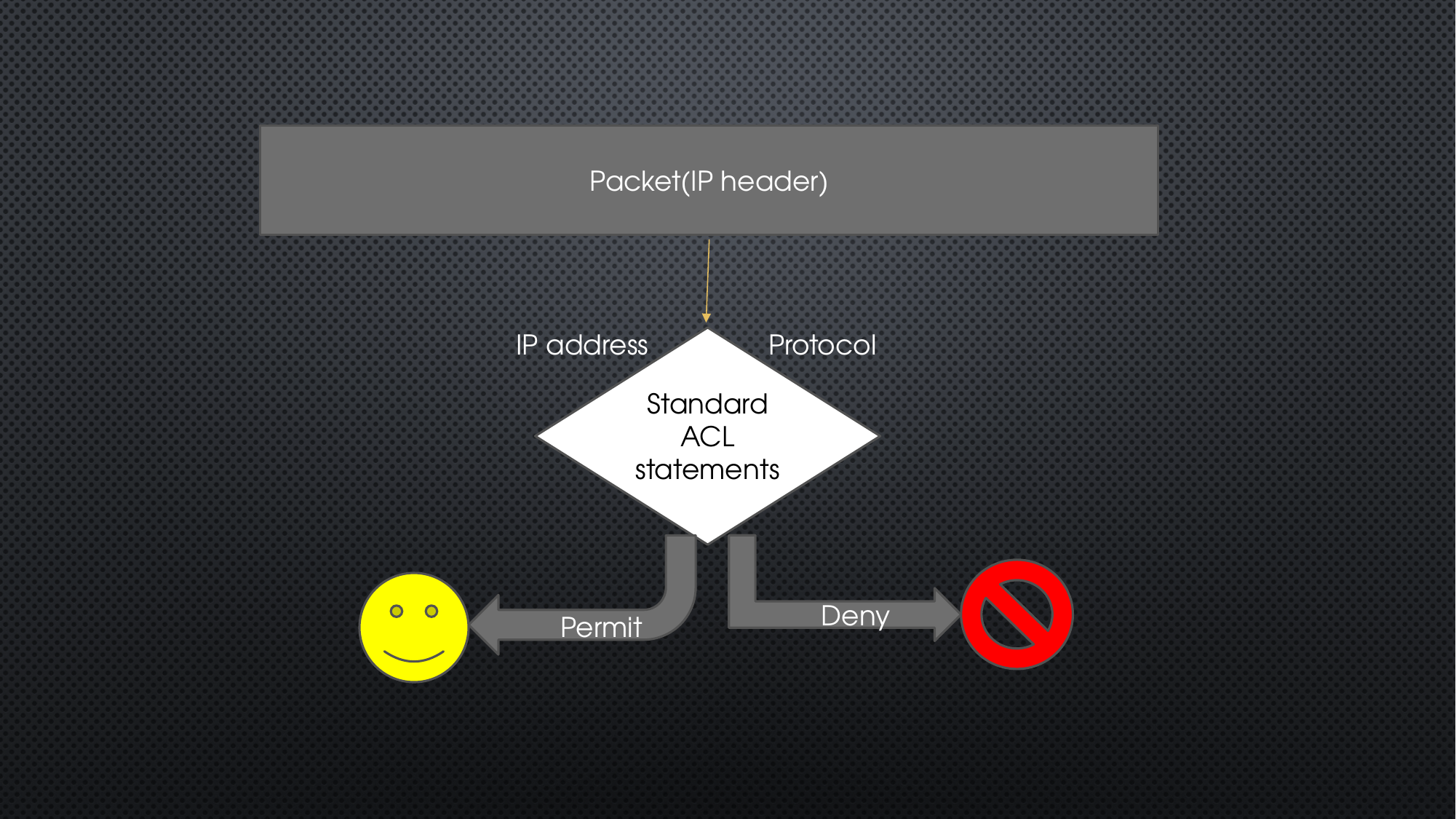

Packet(IP header)
IP address
Protocol
Standard ACL statements

Deny
Permit